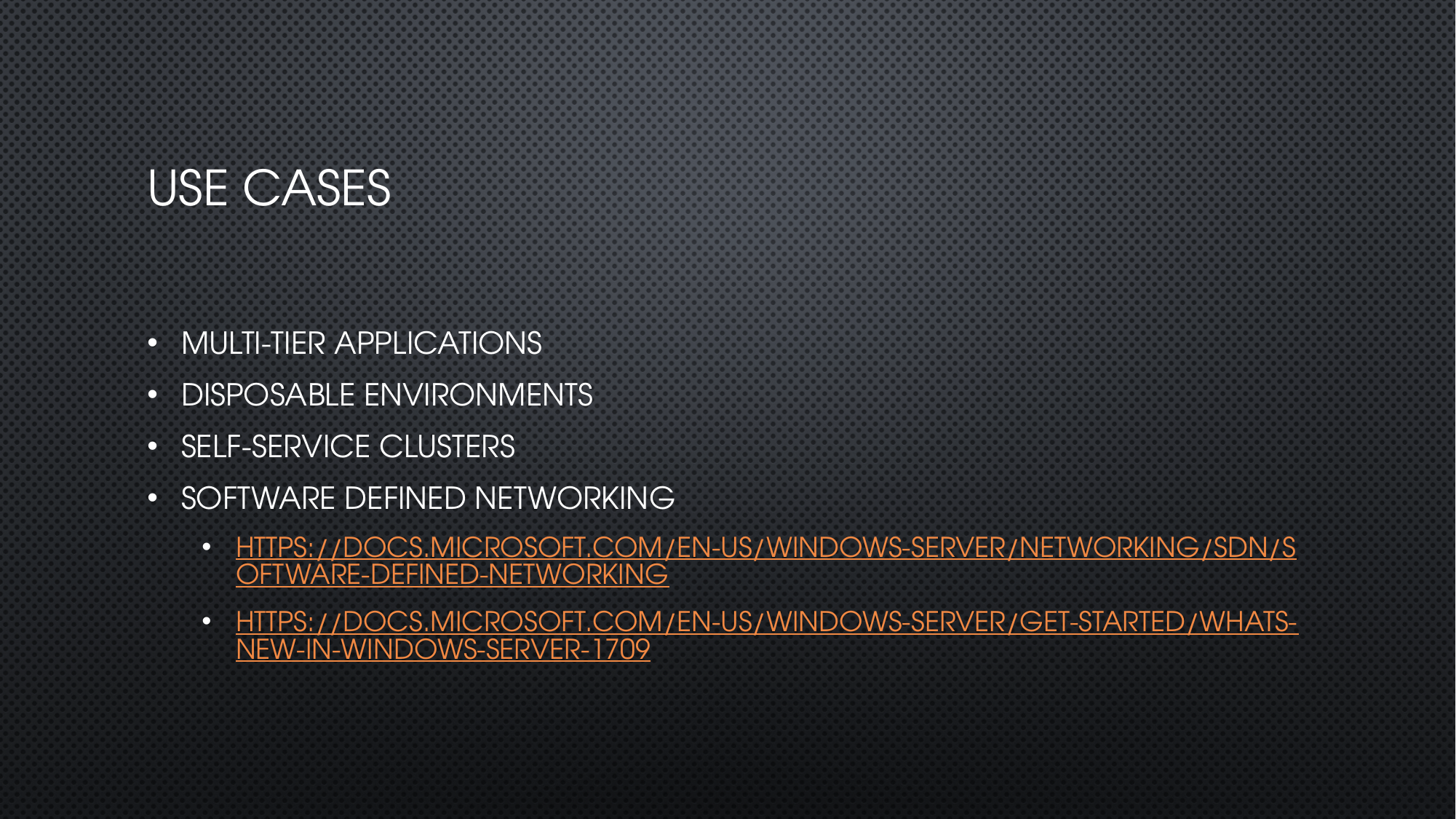

# Use Cases
Multi-Tier Applications
Disposable Environments
Self-Service Clusters
Software Defined Networking
https://docs.microsoft.com/en-us/windows-server/networking/sdn/software-defined-networking
https://docs.microsoft.com/en-us/windows-server/get-started/whats-new-in-windows-server-1709